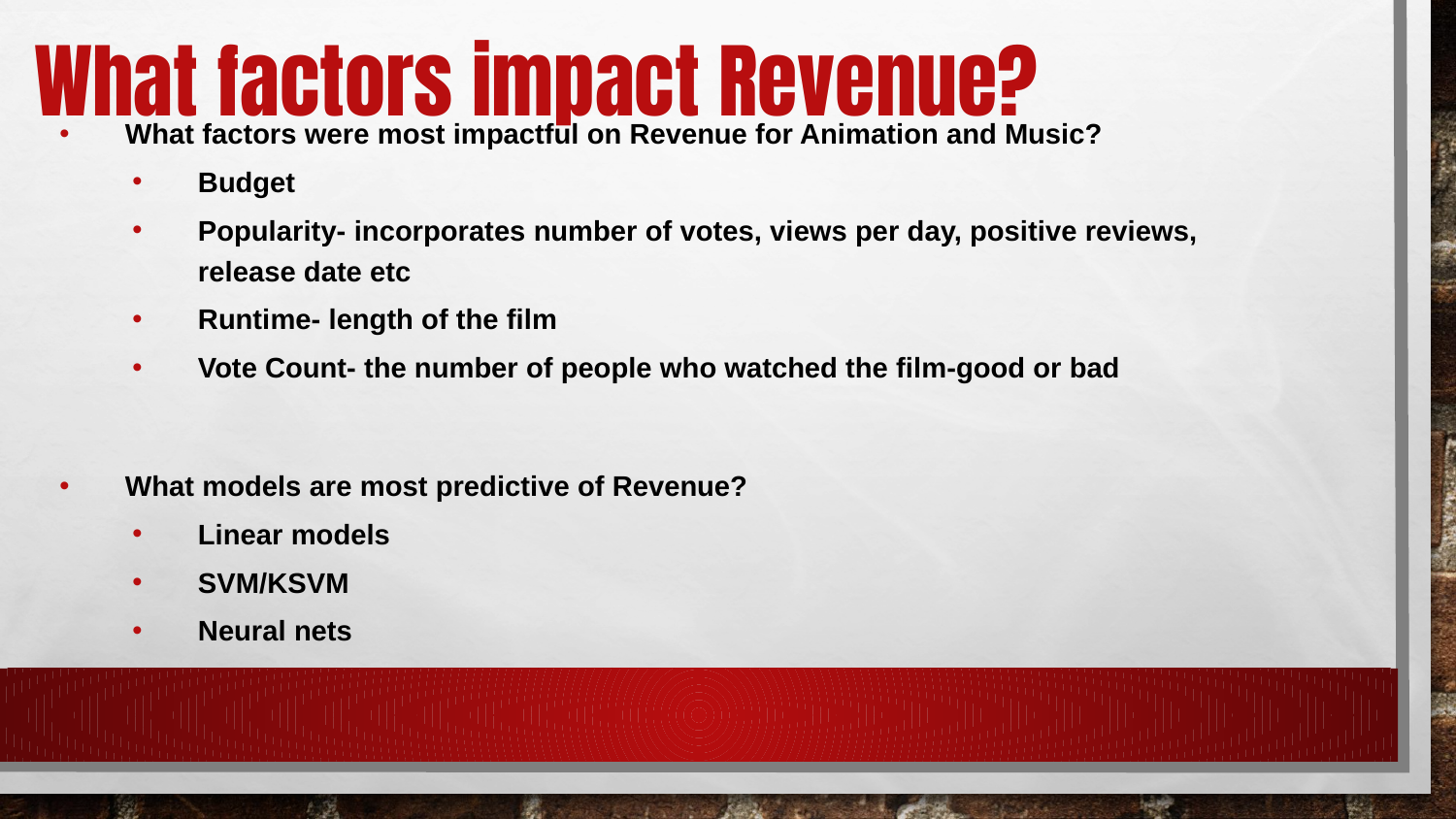

# What factors impact Revenue?
What factors were most impactful on Revenue for Animation and Music?
Budget
Popularity- incorporates number of votes, views per day, positive reviews, release date etc
Runtime- length of the film
Vote Count- the number of people who watched the film-good or bad

What models are most predictive of Revenue?
Linear models
SVM/KSVM
Neural nets